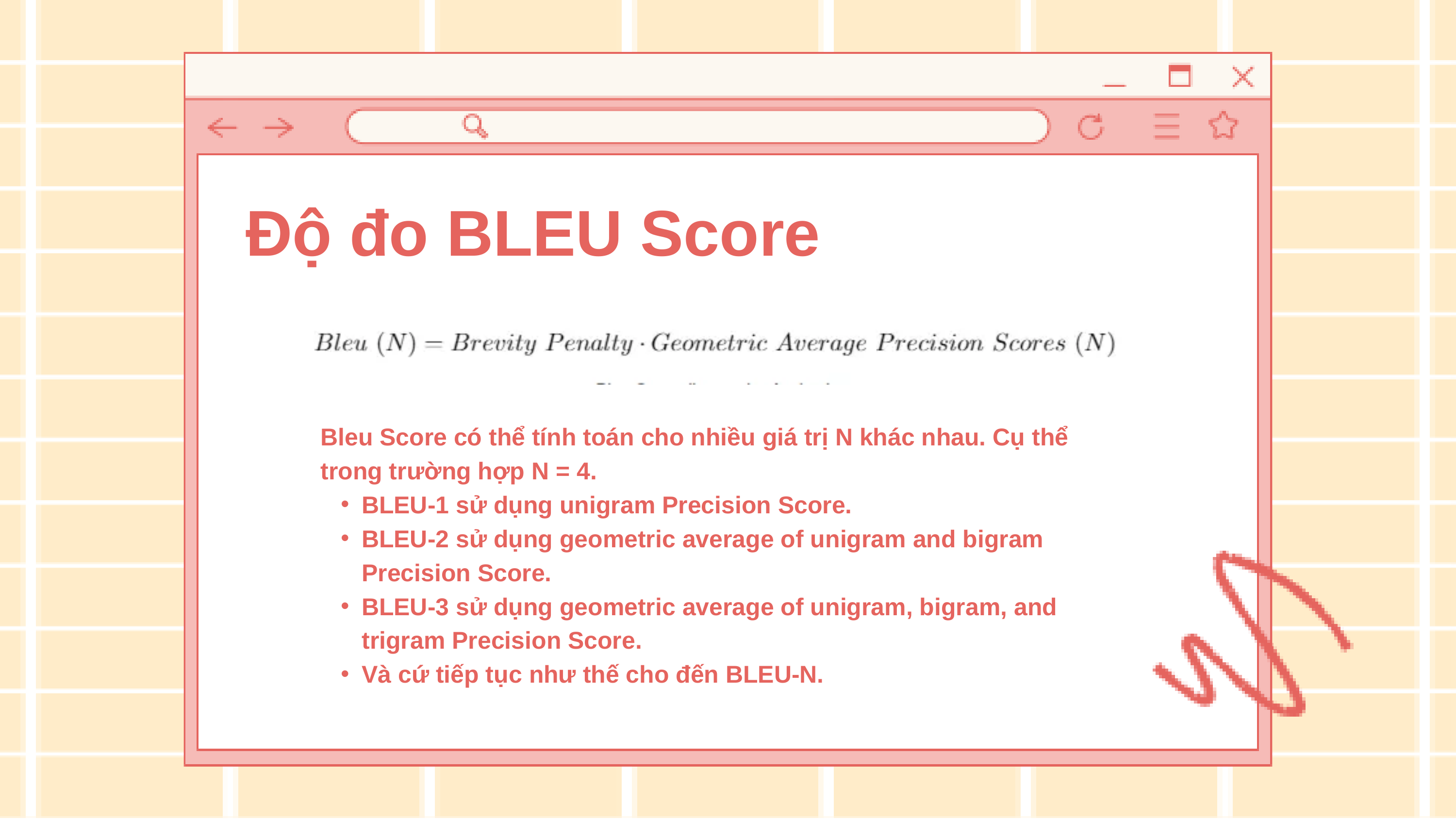

Độ đo BLEU Score

Bleu Score có thể tính toán cho nhiều giá trị N khác nhau. Cụ thể trong trường hợp N = 4.
BLEU-1 sử dụng unigram Precision Score.
BLEU-2 sử dụng geometric average of unigram and bigram Precision Score.
BLEU-3 sử dụng geometric average of unigram, bigram, and trigram Precision Score.
Và cứ tiếp tục như thế cho đến BLEU-N.